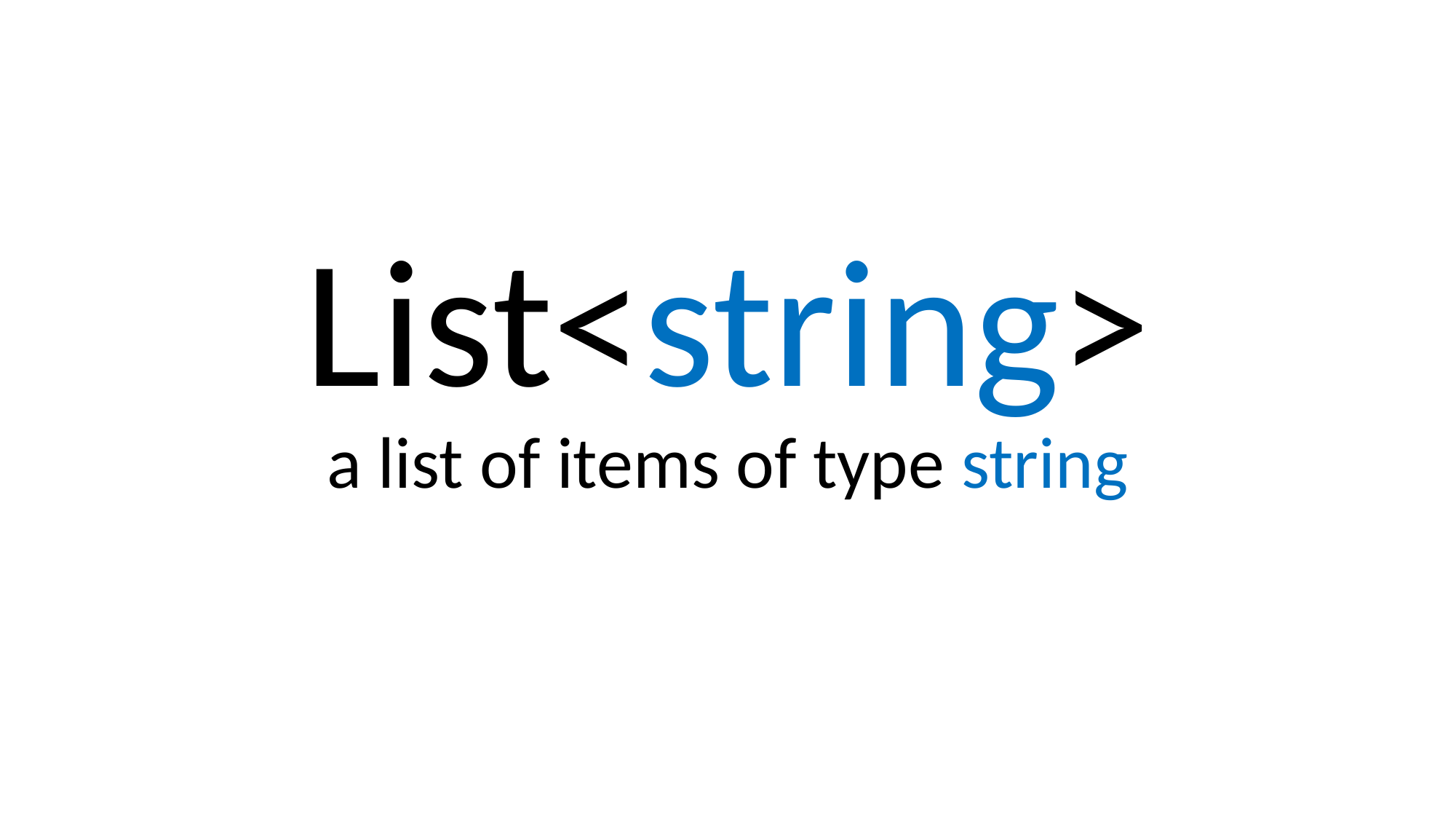

# List<string> a list of items of type string